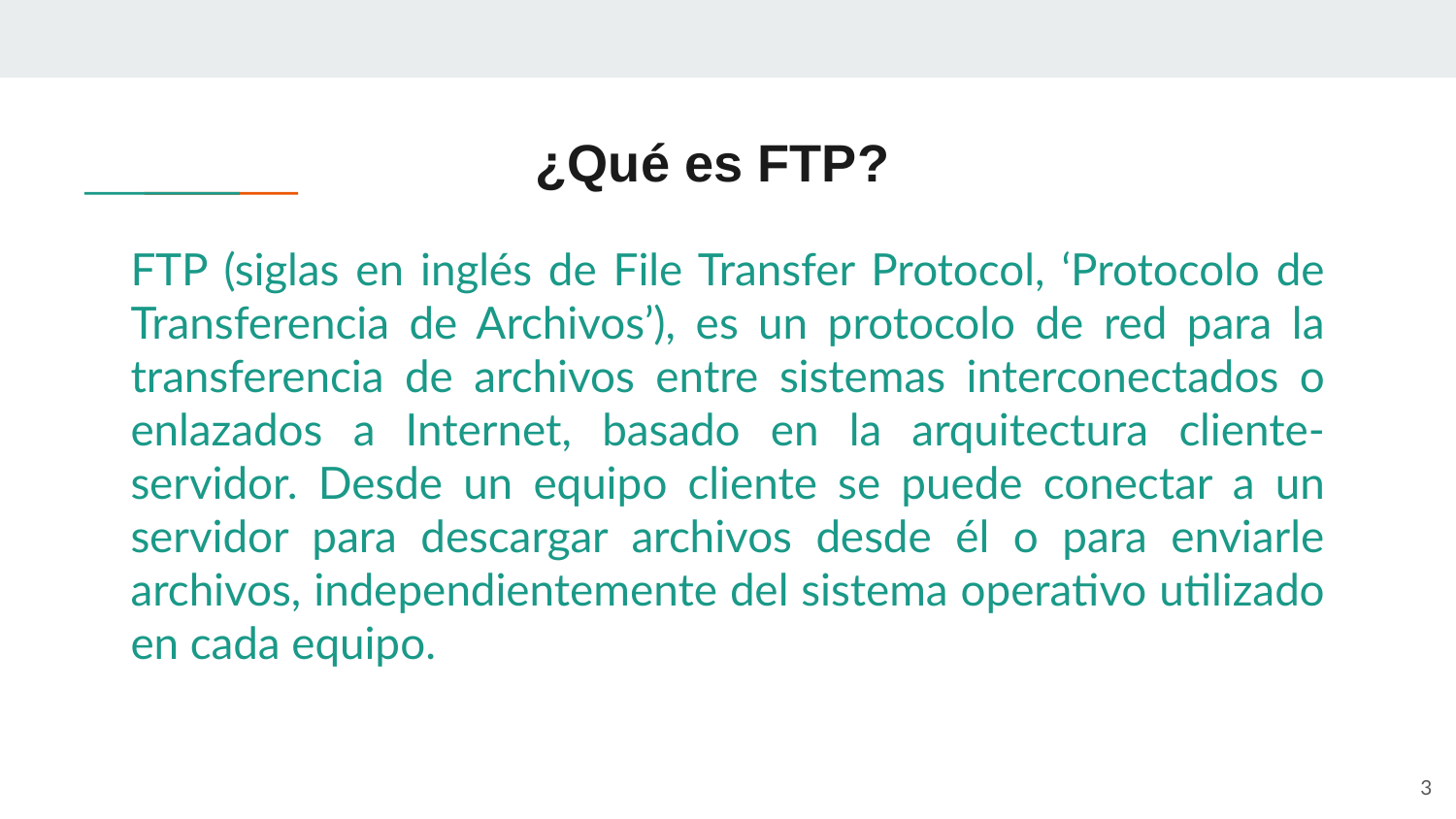

# ¿Qué es FTP?
FTP (siglas en inglés de File Transfer Protocol, ‘Protocolo de Transferencia de Archivos’), es un protocolo de red para la transferencia de archivos entre sistemas interconectados o enlazados a Internet, basado en la arquitectura cliente-servidor. Desde un equipo cliente se puede conectar a un servidor para descargar archivos desde él o para enviarle archivos, independientemente del sistema operativo utilizado en cada equipo.
3